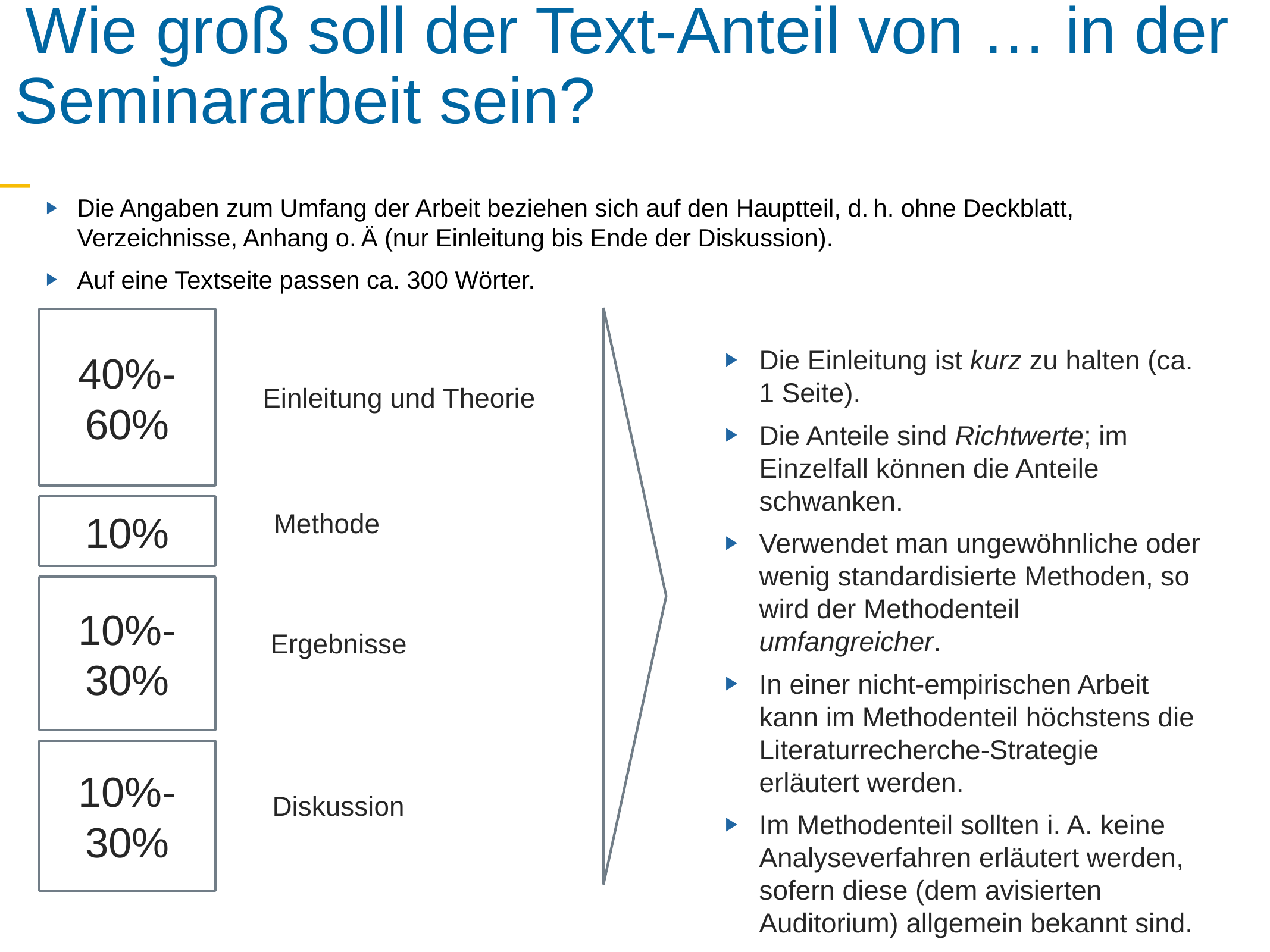

Wie groß soll der Text-Anteil von … in der Seminararbeit sein?
Die Angaben zum Umfang der Arbeit beziehen sich auf den Hauptteil, d. h. ohne Deckblatt, Verzeichnisse, Anhang o. Ä (nur Einleitung bis Ende der Diskussion).
Auf eine Textseite passen ca. 300 Wörter.
40%-
60%
Die Einleitung ist kurz zu halten (ca. 1 Seite).
Die Anteile sind Richtwerte; im Einzelfall können die Anteile schwanken.
Verwendet man ungewöhnliche oder wenig standardisierte Methoden, so wird der Methodenteil umfangreicher.
In einer nicht-empirischen Arbeit kann im Methodenteil höchstens die Literaturrecherche-Strategie erläutert werden.
Im Methodenteil sollten i. A. keine Analyseverfahren erläutert werden, sofern diese (dem avisierten Auditorium) allgemein bekannt sind.
Einleitung und Theorie
10%
Methode

10%-
30%
Ergebnisse
10%-
30%
Diskussion
6